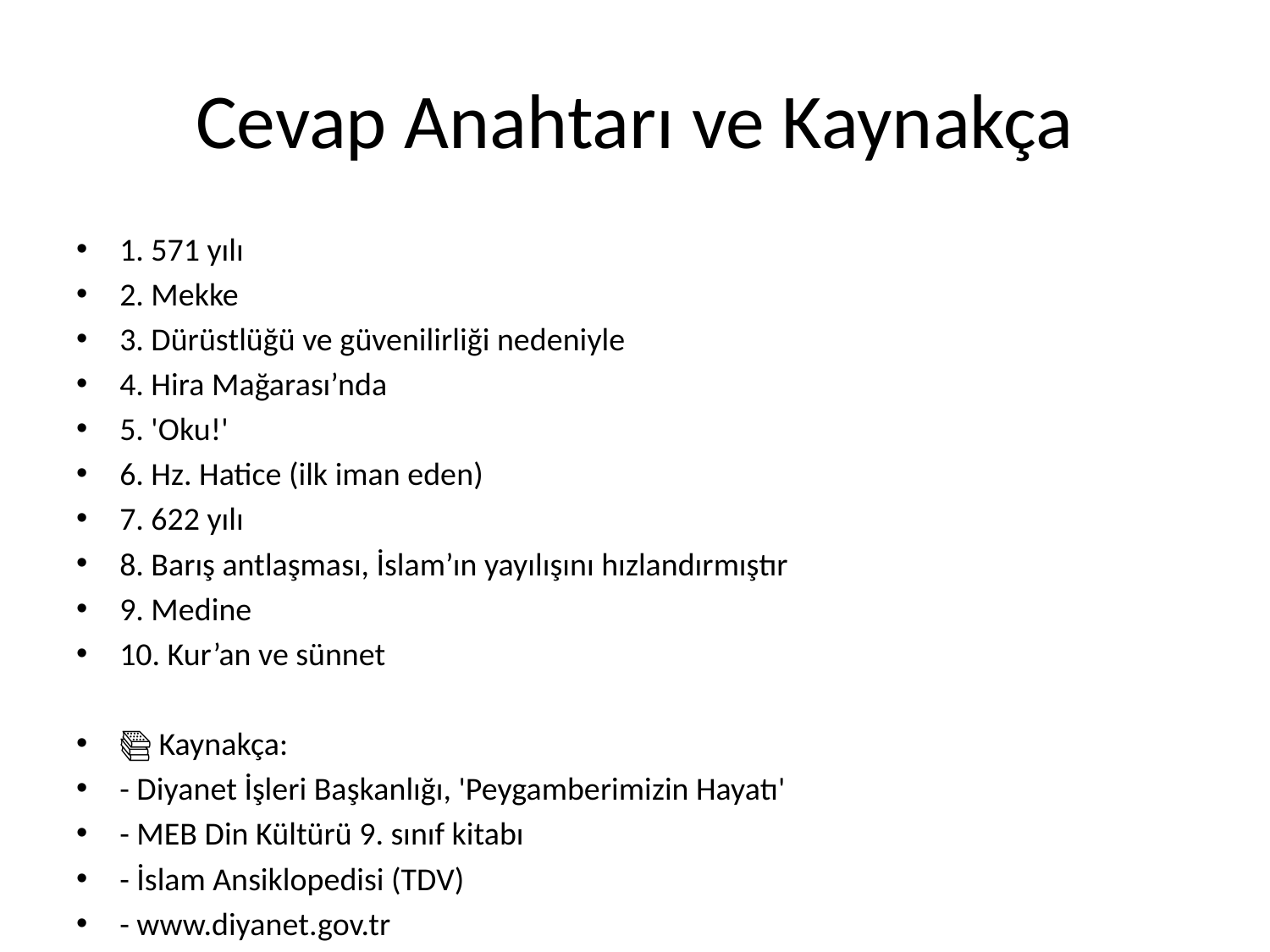

# Cevap Anahtarı ve Kaynakça
1. 571 yılı
2. Mekke
3. Dürüstlüğü ve güvenilirliği nedeniyle
4. Hira Mağarası’nda
5. 'Oku!'
6. Hz. Hatice (ilk iman eden)
7. 622 yılı
8. Barış antlaşması, İslam’ın yayılışını hızlandırmıştır
9. Medine
10. Kur’an ve sünnet

📚 Kaynakça:
- Diyanet İşleri Başkanlığı, 'Peygamberimizin Hayatı'
- MEB Din Kültürü 9. sınıf kitabı
- İslam Ansiklopedisi (TDV)
- www.diyanet.gov.tr